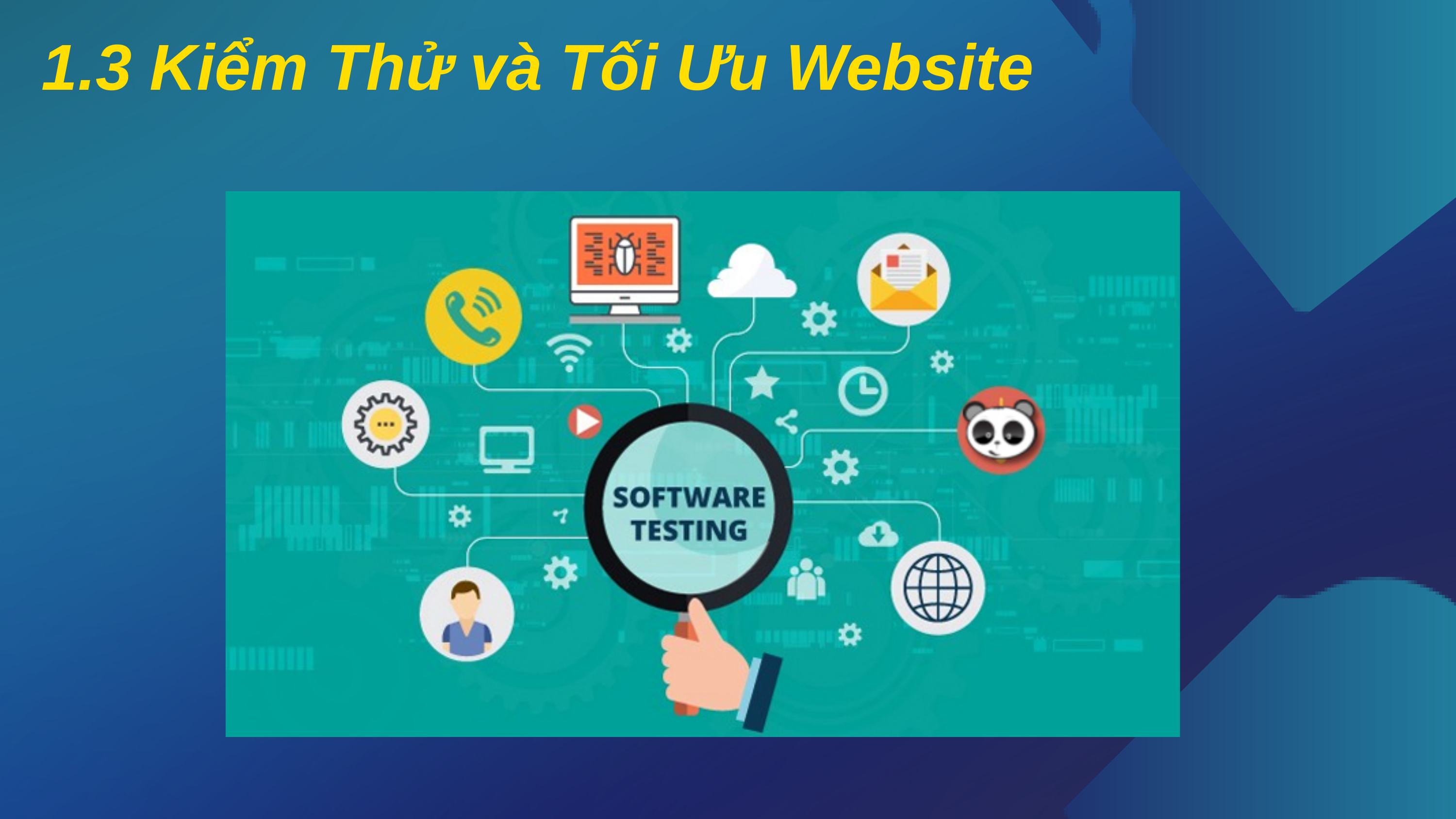

1.3 Kiểm Thử và Tối Ưu Website